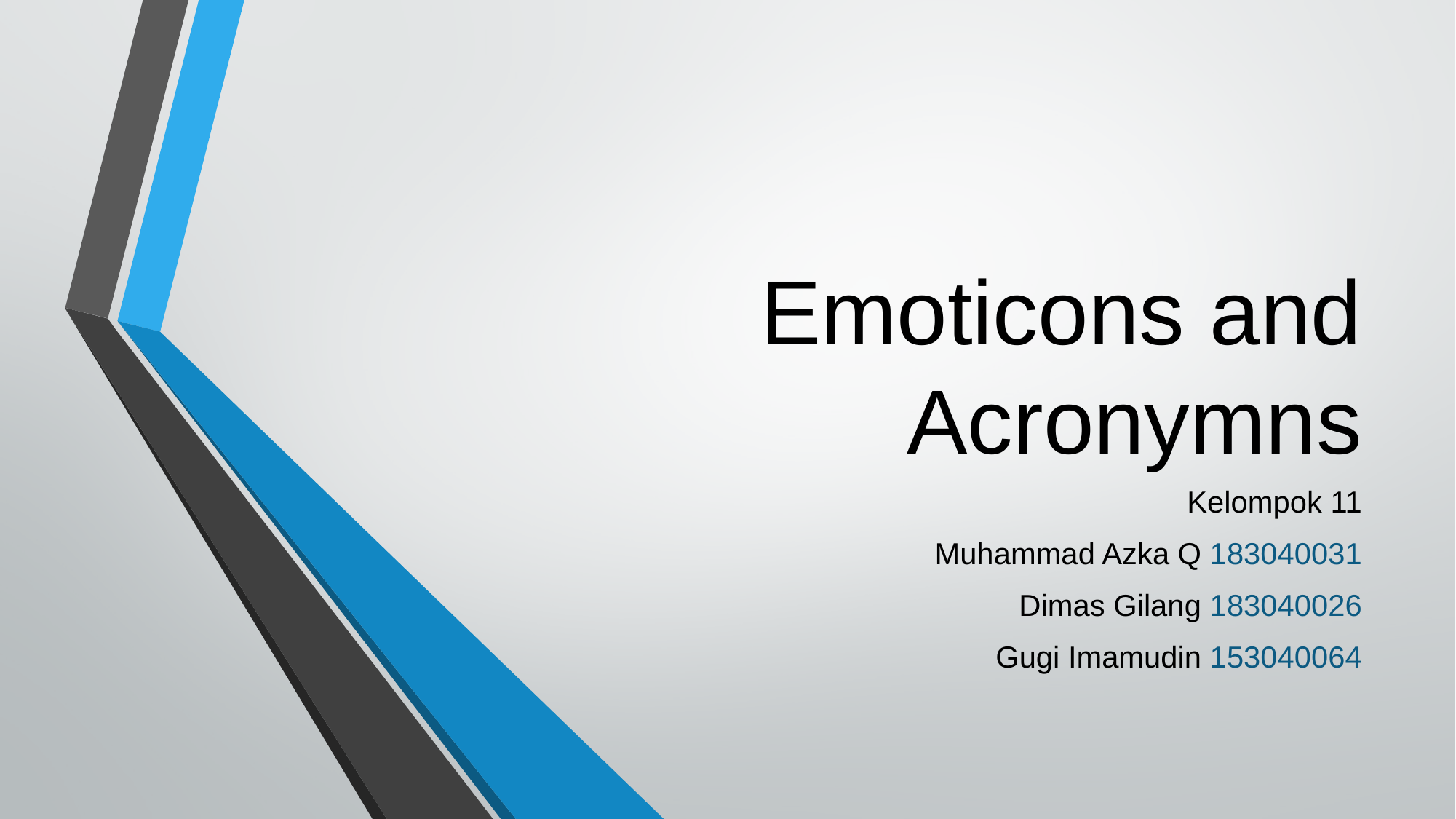

# Emoticons and Acronymns
Kelompok 11
Muhammad Azka Q 183040031
Dimas Gilang 183040026
Gugi Imamudin 153040064